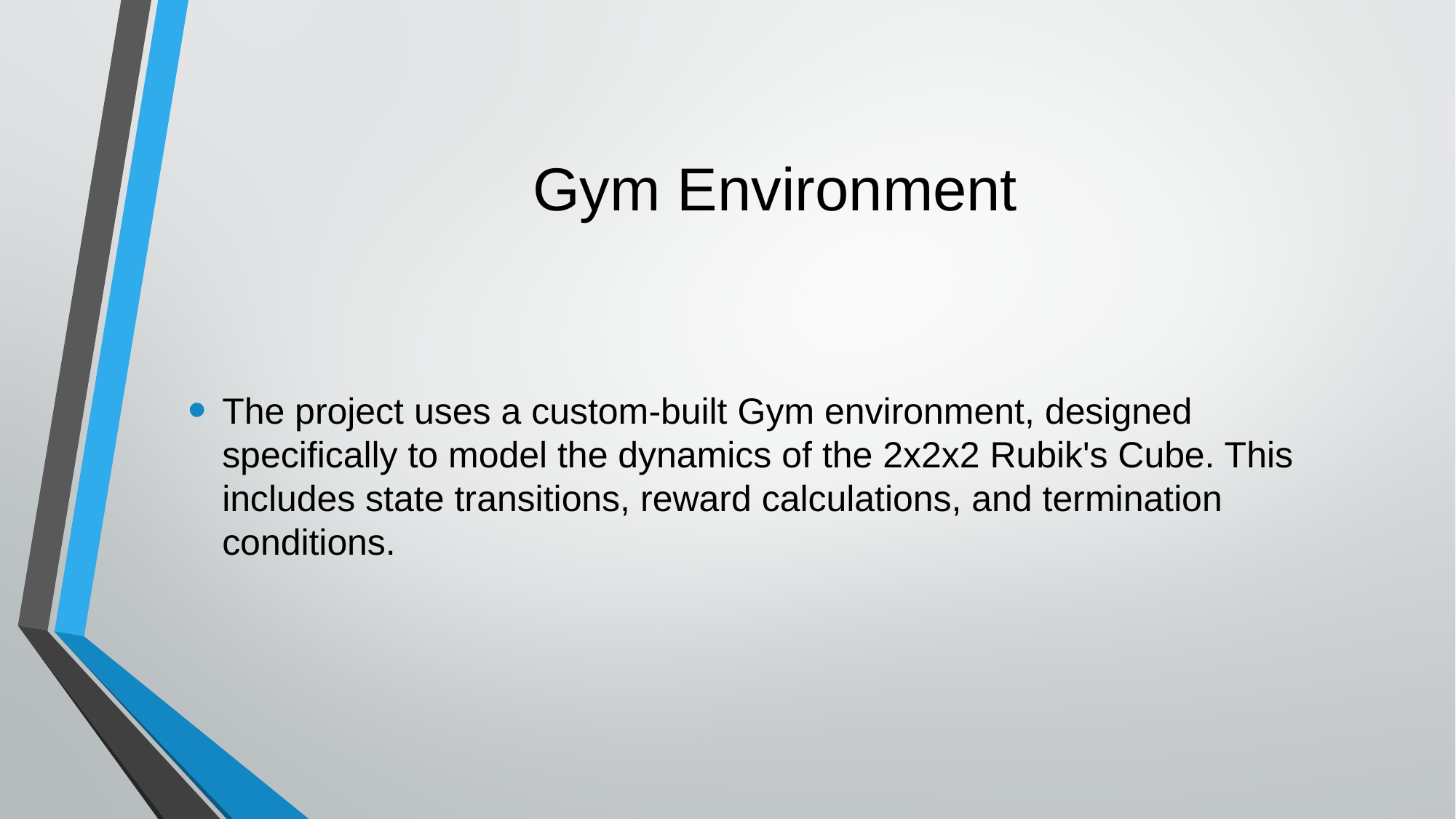

# Gym Environment
The project uses a custom-built Gym environment, designed specifically to model the dynamics of the 2x2x2 Rubik's Cube. This includes state transitions, reward calculations, and termination conditions.